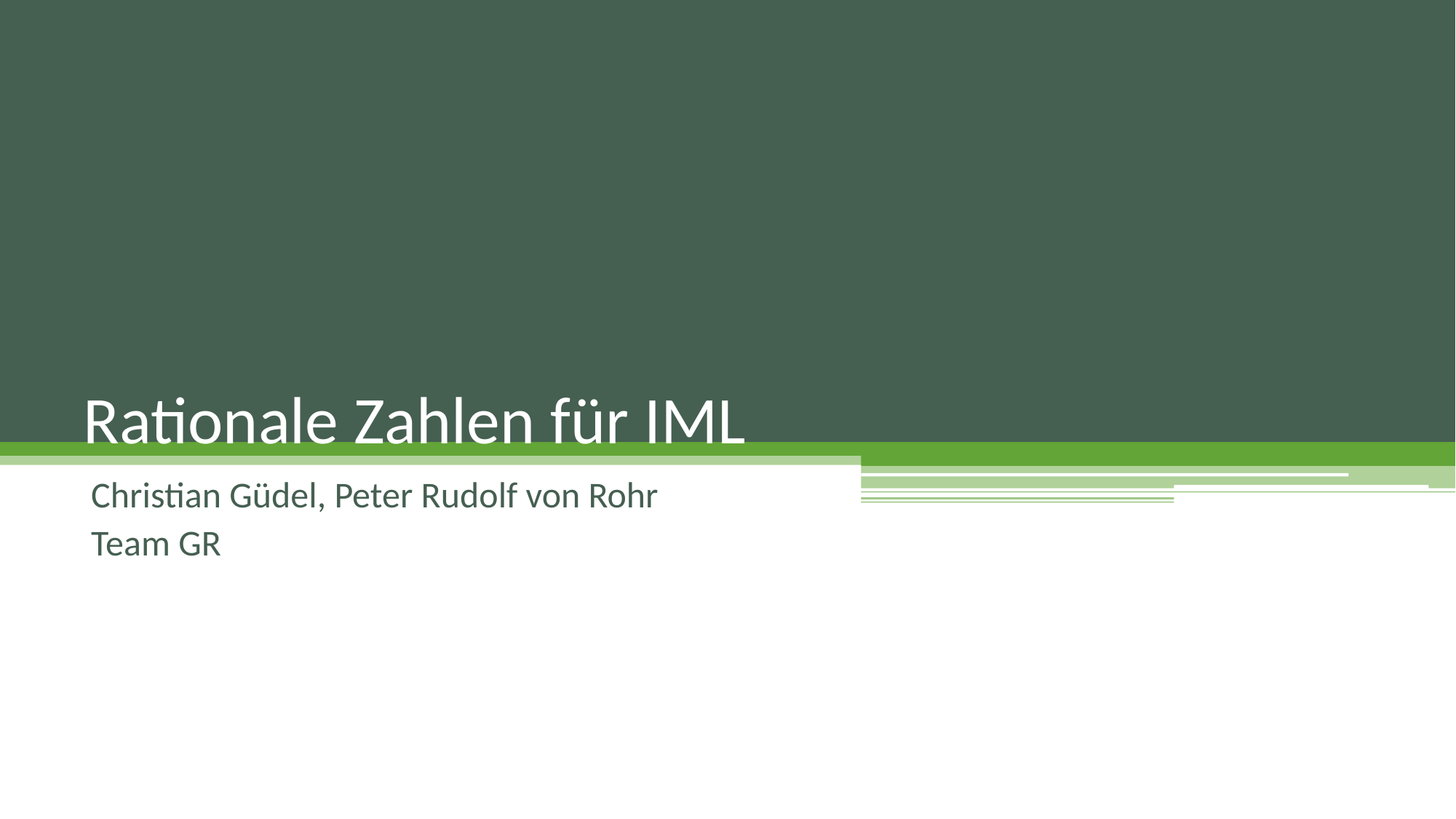

# Rationale Zahlen für IML
Christian Güdel, Peter Rudolf von Rohr
Team GR